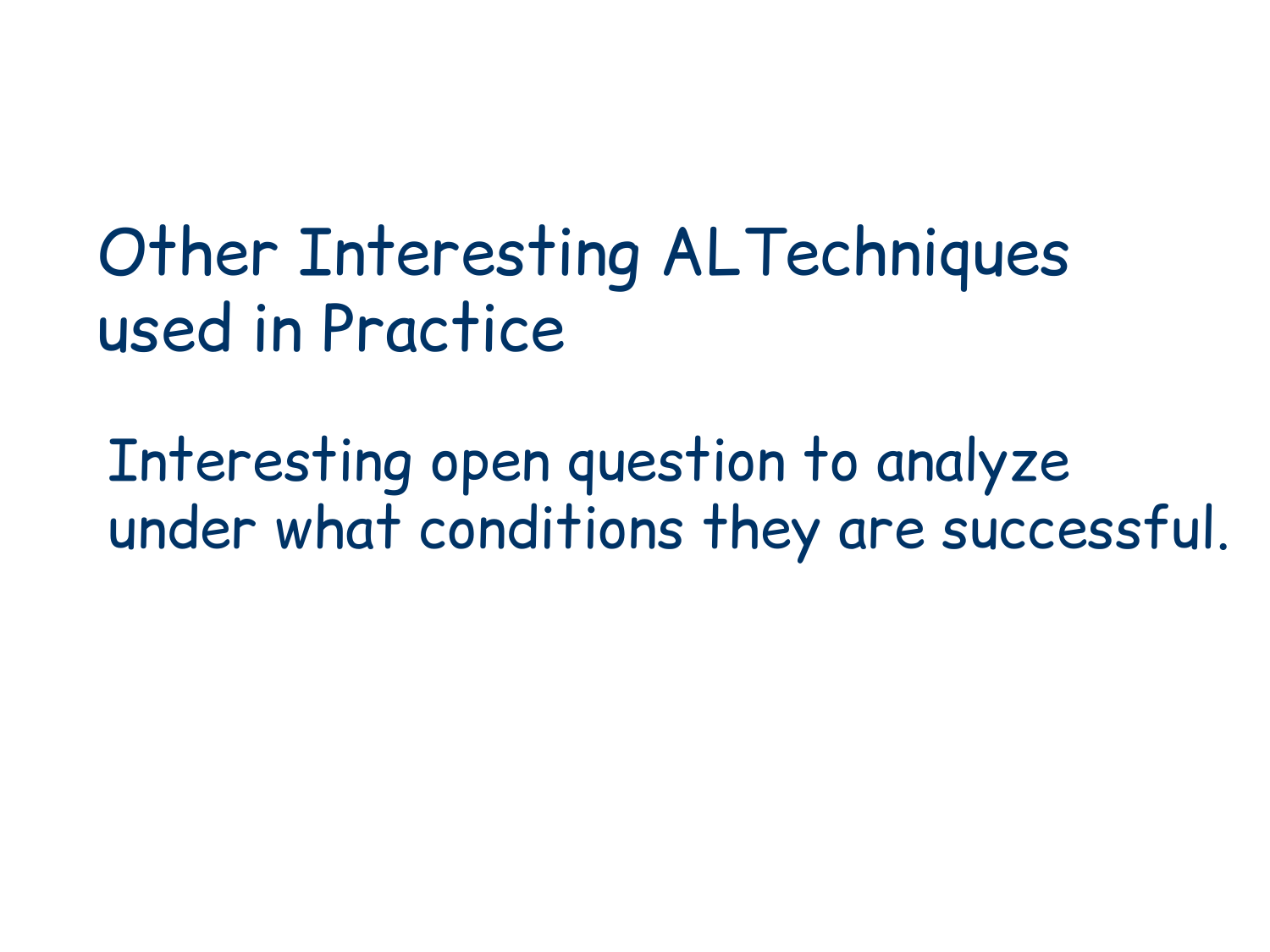

# Other Interesting ALTechniques used in Practice
Interesting open question to analyze under what conditions they are successful.